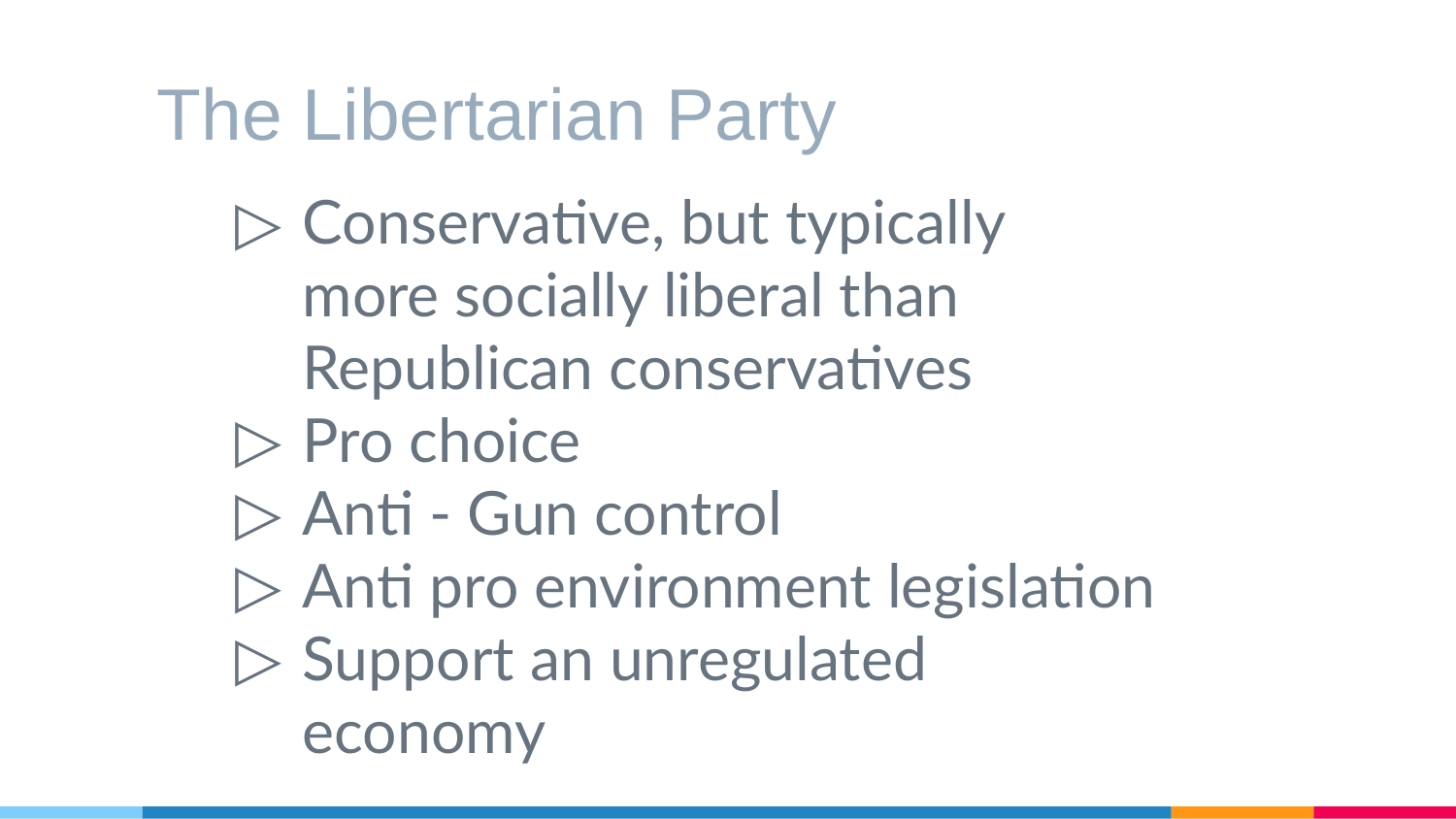

# The Libertarian Party
Conservative, but typically more socially liberal than Republican conservatives
Pro choice
Anti - Gun control
Anti pro environment legislation
Support an unregulated economy